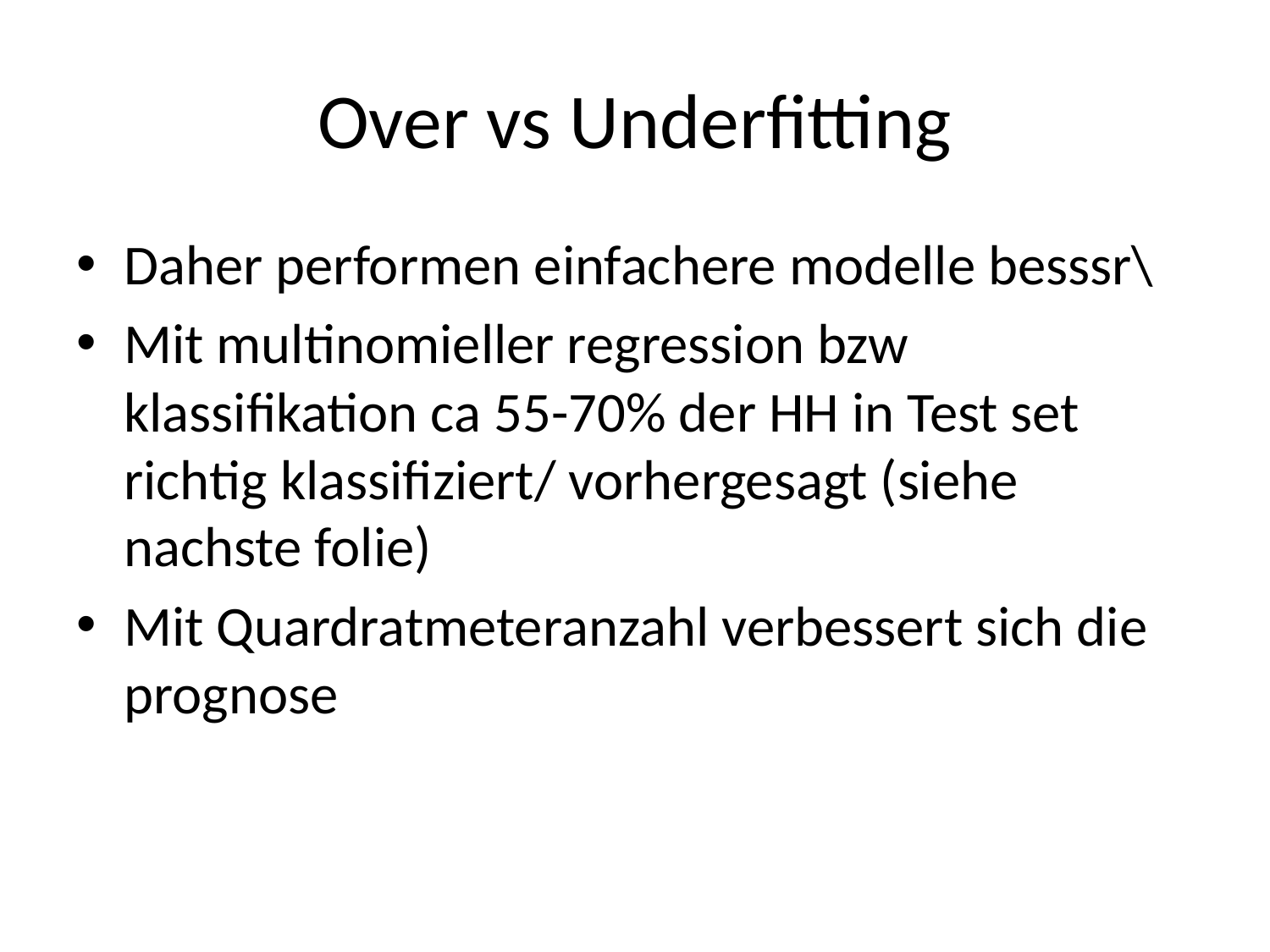

# Over vs Underfitting
Daher performen einfachere modelle besssr\
Mit multinomieller regression bzw klassifikation ca 55-70% der HH in Test set richtig klassifiziert/ vorhergesagt (siehe nachste folie)
Mit Quardratmeteranzahl verbessert sich die prognose